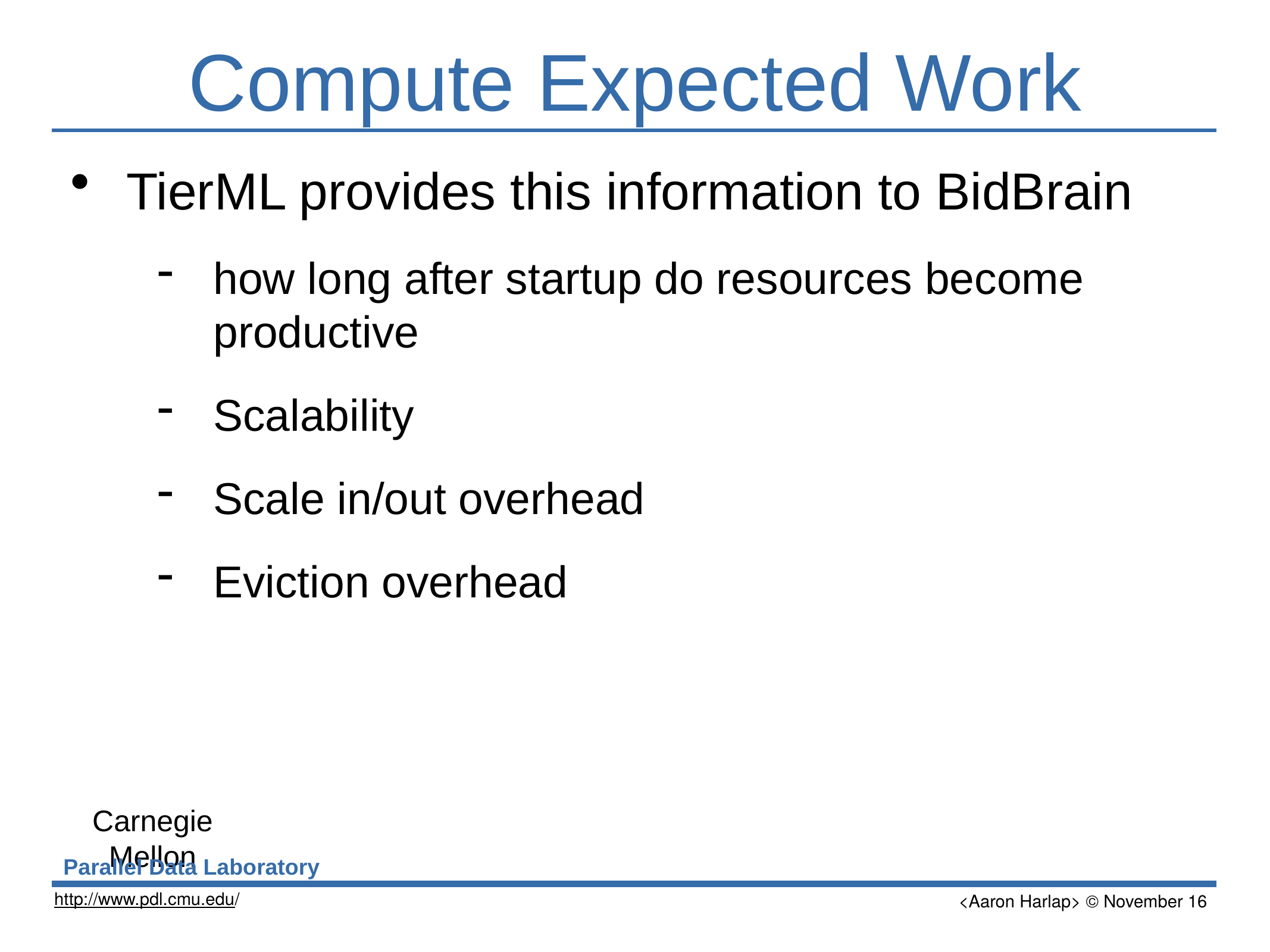

# Compute Expected Work
TierML provides this information to BidBrain
how long after startup do resources become productive
Scalability
Scale in/out overhead
Eviction overhead
25